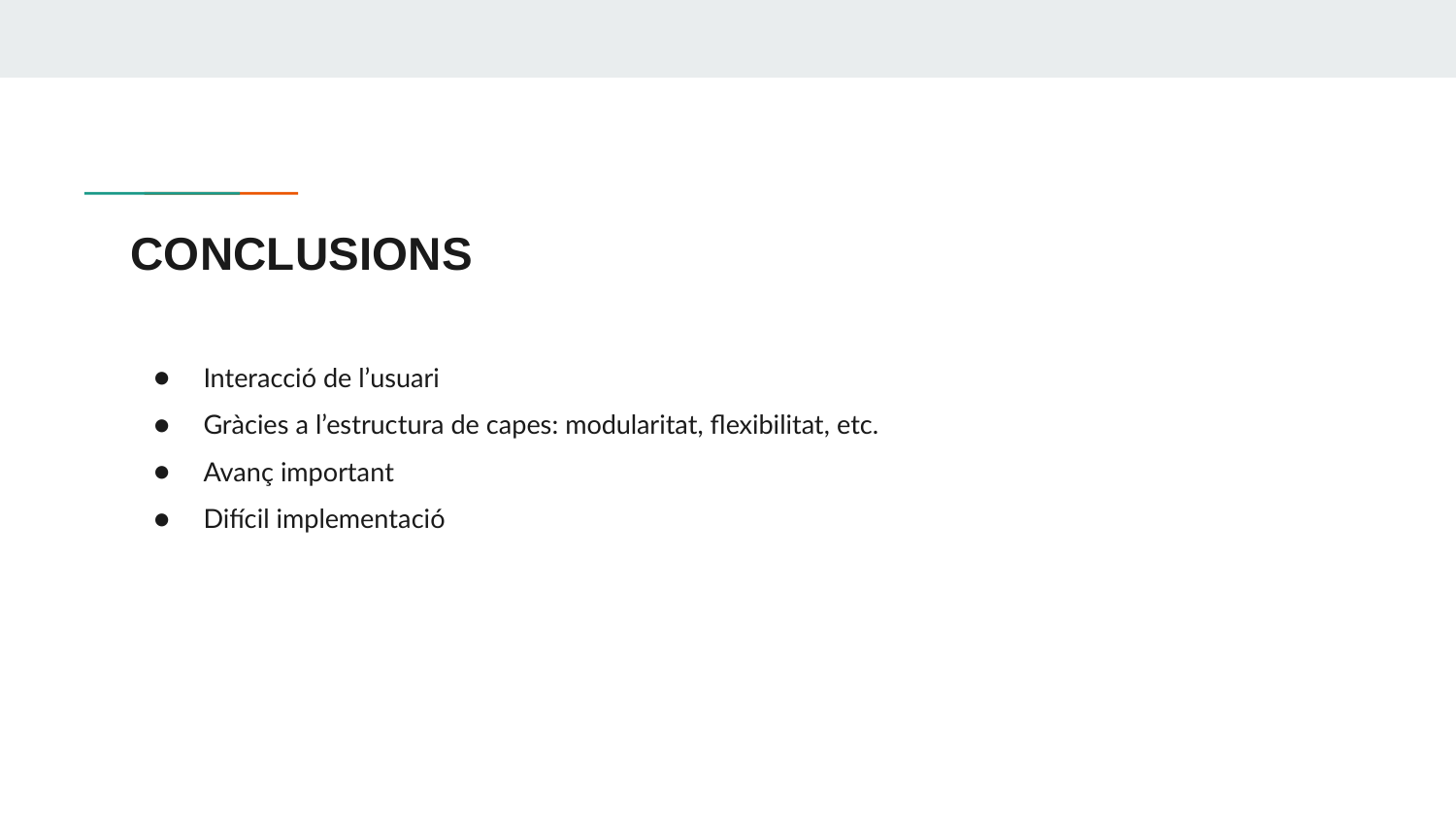

# CONCLUSIONS
Interacció de l’usuari
Gràcies a l’estructura de capes: modularitat, flexibilitat, etc.
Avanç important
Difícil implementació